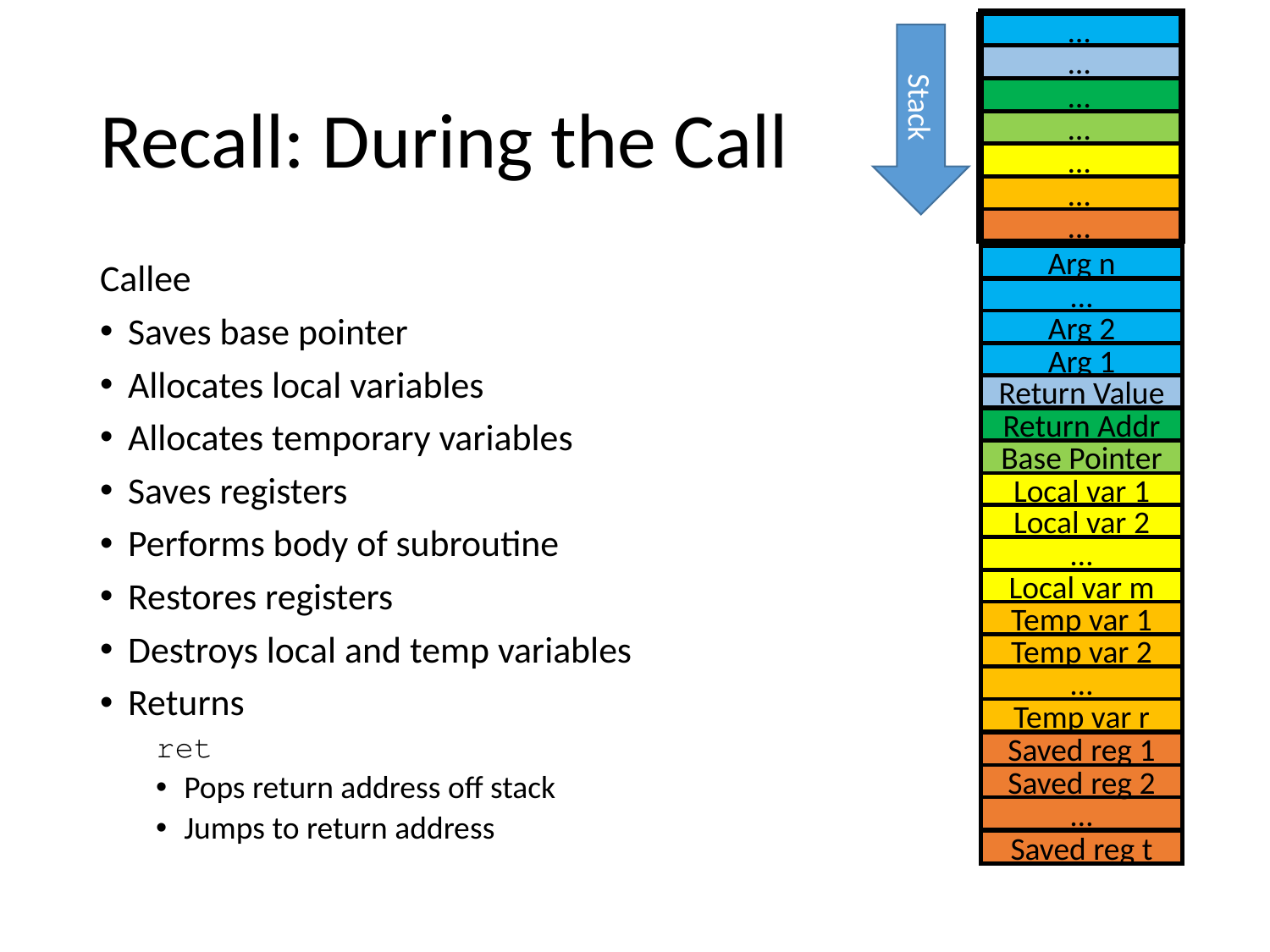

…
…
# Recall: During the Call
Stack
…
…
…
…
…
Arg n
Callee
Saves base pointer
Allocates local variables
Allocates temporary variables
Saves registers
Performs body of subroutine
Restores registers
Destroys local and temp variables
Returns
ret
Pops return address off stack
Jumps to return address

…
Arg 2
Arg 1
Return Value
Return Addr
Base Pointer
Local var 1
Local var 2
…
Local var m
Temp var 1
Temp var 2
…
Temp var r
Saved reg 1
Saved reg 2
…
Saved reg t